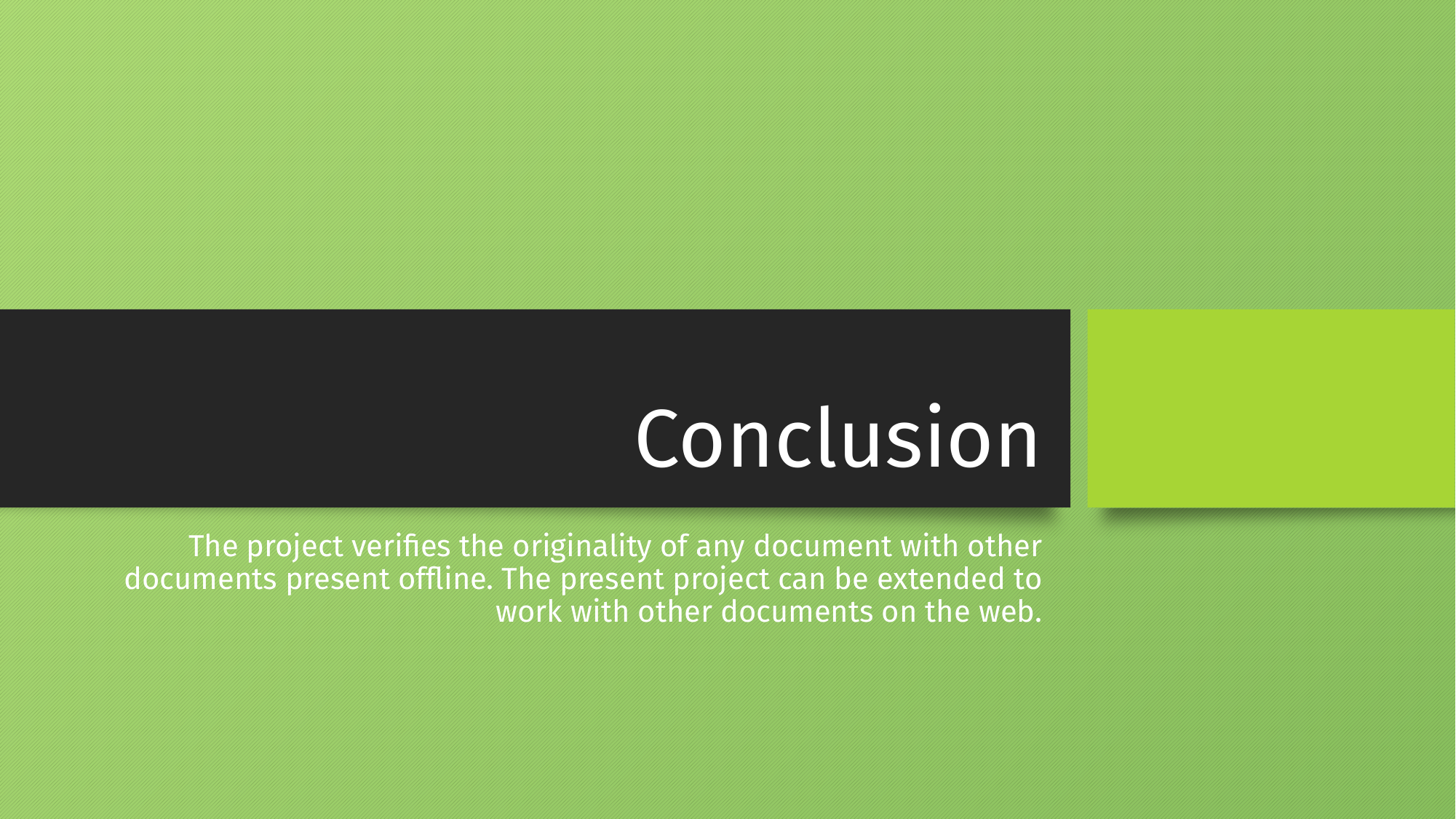

# Conclusion
The project verifies the originality of any document with other documents present offline. The present project can be extended to work with other documents on the web.